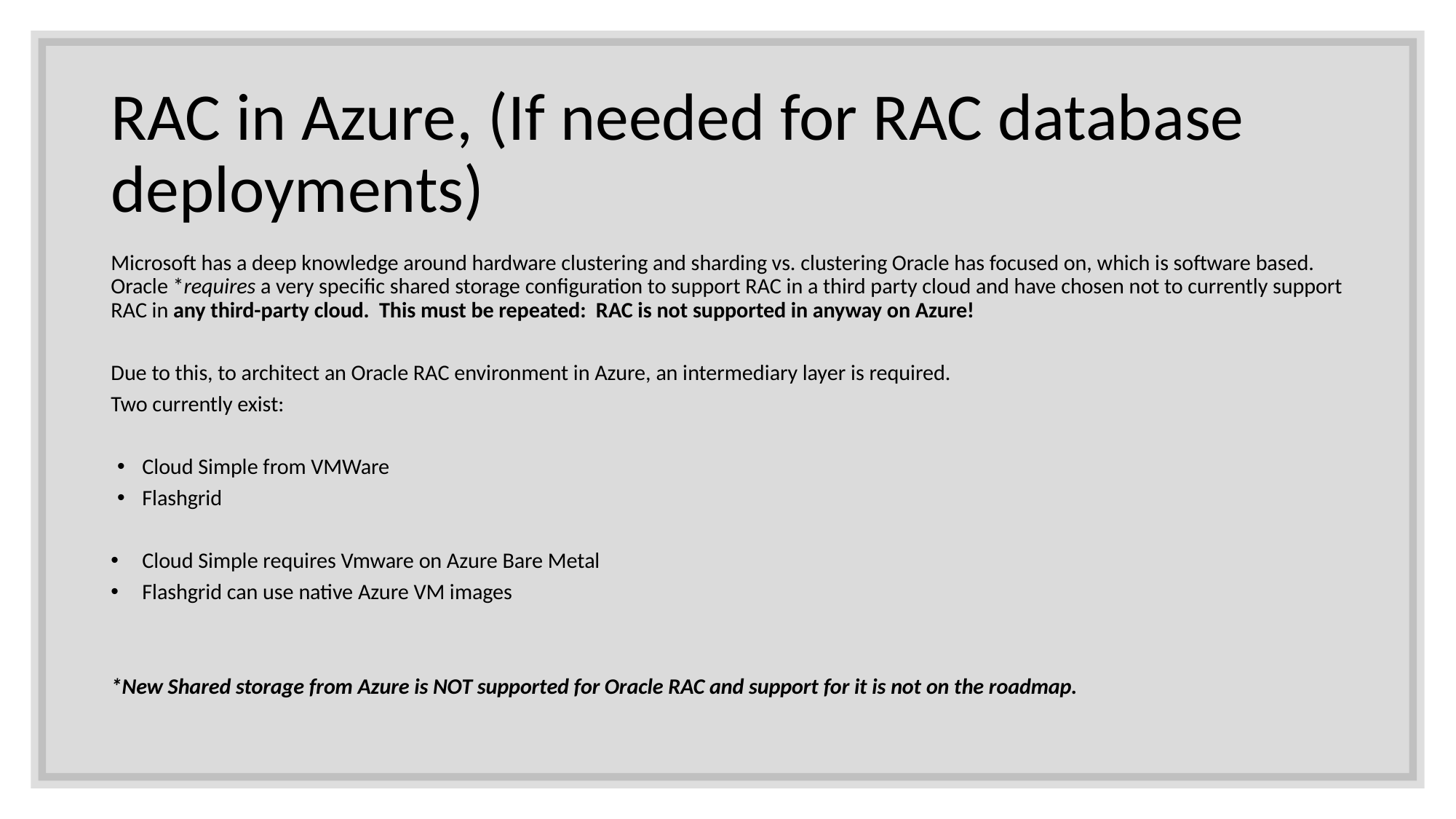

# RAC in Azure, (If needed for RAC database deployments)
Microsoft has a deep knowledge around hardware clustering and sharding vs. clustering Oracle has focused on, which is software based.  Oracle *requires a very specific shared storage configuration to support RAC in a third party cloud and have chosen not to currently support RAC in any third-party cloud.  This must be repeated:  RAC is not supported in anyway on Azure!

Due to this, to architect an Oracle RAC environment in Azure, an intermediary layer is required.
Two currently exist:

Cloud Simple from VMWare
Flashgrid

Cloud Simple requires Vmware on Azure Bare Metal
Flashgrid can use native Azure VM images

*New Shared storage from Azure is NOT supported for Oracle RAC and support for it is not on the roadmap.